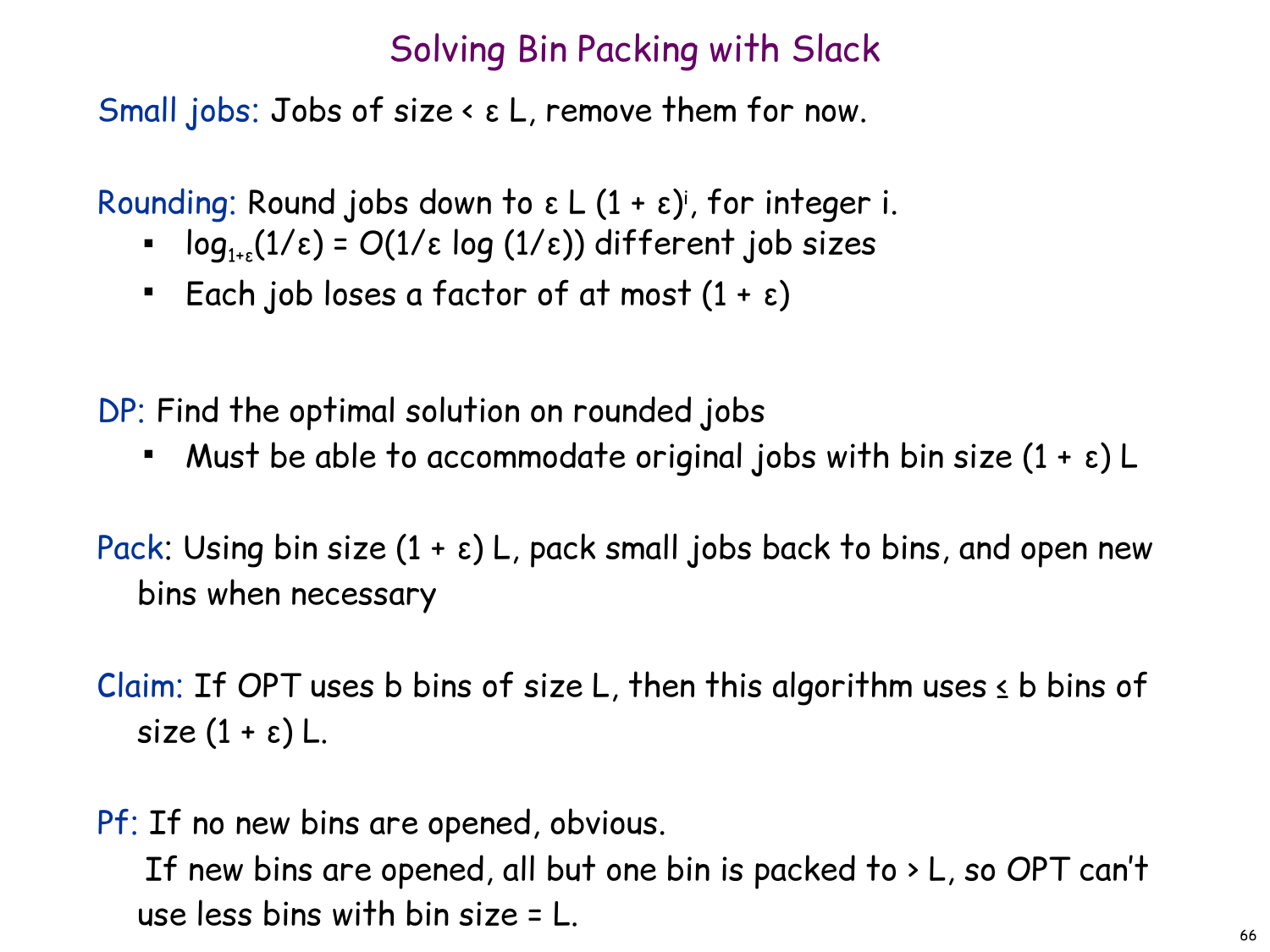

# Solving Bin Packing with Slack
Small jobs: Jobs of size < ε L, remove them for now.

Rounding: Round jobs down to ε L (1 + ε)i, for integer i.
log1+ε(1/ε) = O(1/ε log (1/ε)) different job sizes
Each job loses a factor of at most (1 + ε)

DP: Find the optimal solution on rounded jobs
Must be able to accommodate original jobs with bin size (1 + ε) L

Pack: Using bin size (1 + ε) L, pack small jobs back to bins, and open new bins when necessary

Claim: If OPT uses b bins of size L, then this algorithm uses ≤ b bins of size (1 + ε) L.

Pf: If no new bins are opened, obvious.
     If new bins are opened, all but one bin is packed to > L, so OPT can’t use less bins with bin size = L.

66